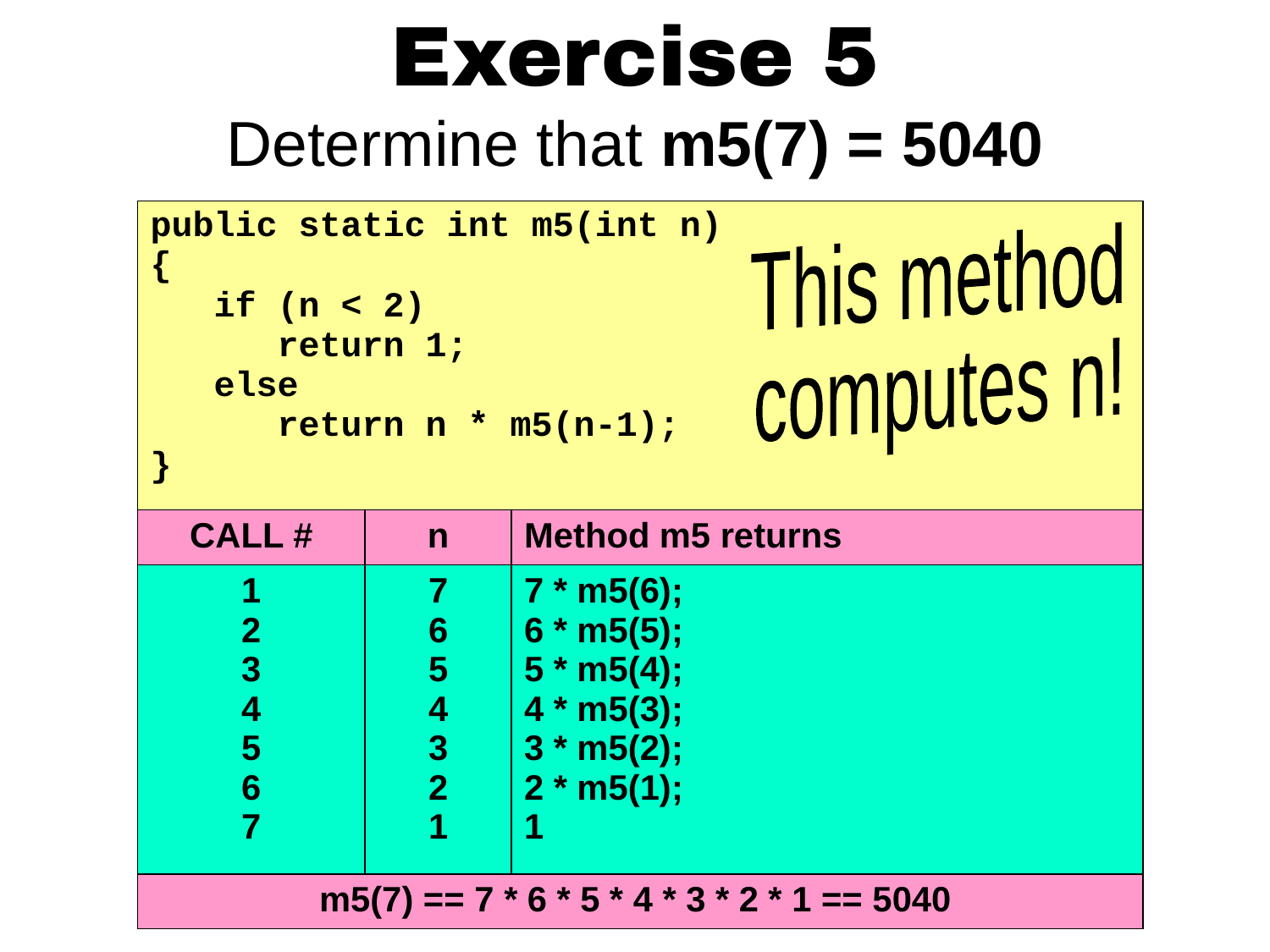

# Exercise 5 Determine that m5(7) = 5040
| public static int m5(int n) { if (n < 2) return 1; else return n \* m5(n-1); } |  |  |
| --- | --- | --- |
| CALL # | n | Method m5 returns |
| 1 2 3 4 5 6 7 | 7 6 5 4 3 2 1 | 7 \* m5(6); 6 \* m5(5); 5 \* m5(4); 4 \* m5(3); 3 \* m5(2); 2 \* m5(1); 1 |
| m5(7) == 7 \* 6 \* 5 \* 4 \* 3 \* 2 \* 1 == 5040 |  |  |

This method
computes n!